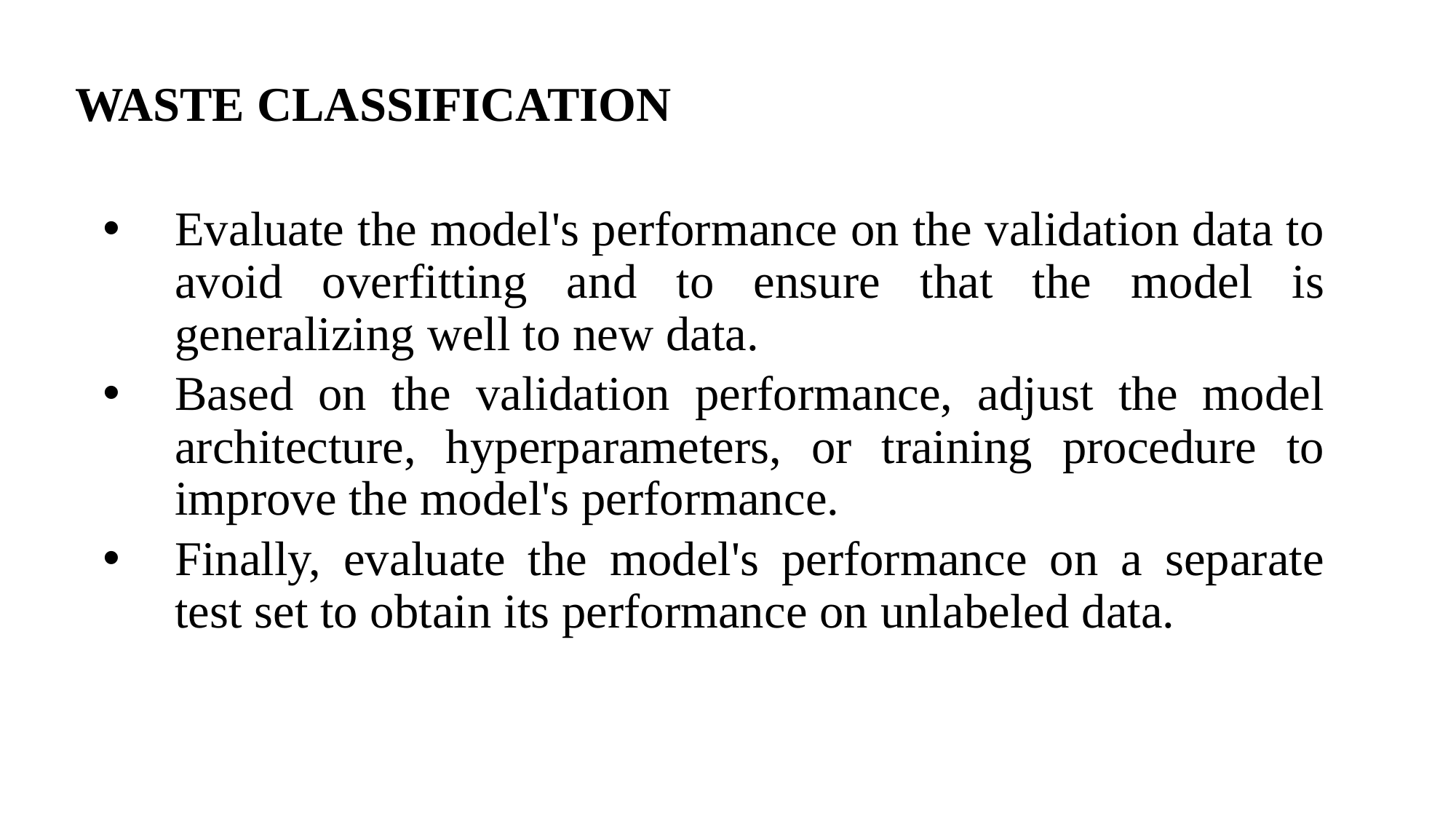

WASTE CLASSIFICATION

Evaluate the model's performance on the validation data to avoid overfitting and to ensure that the model is generalizing well to new data.
Based on the validation performance, adjust the model architecture, hyperparameters, or training procedure to improve the model's performance.
Finally, evaluate the model's performance on a separate test set to obtain its performance on unlabeled data.